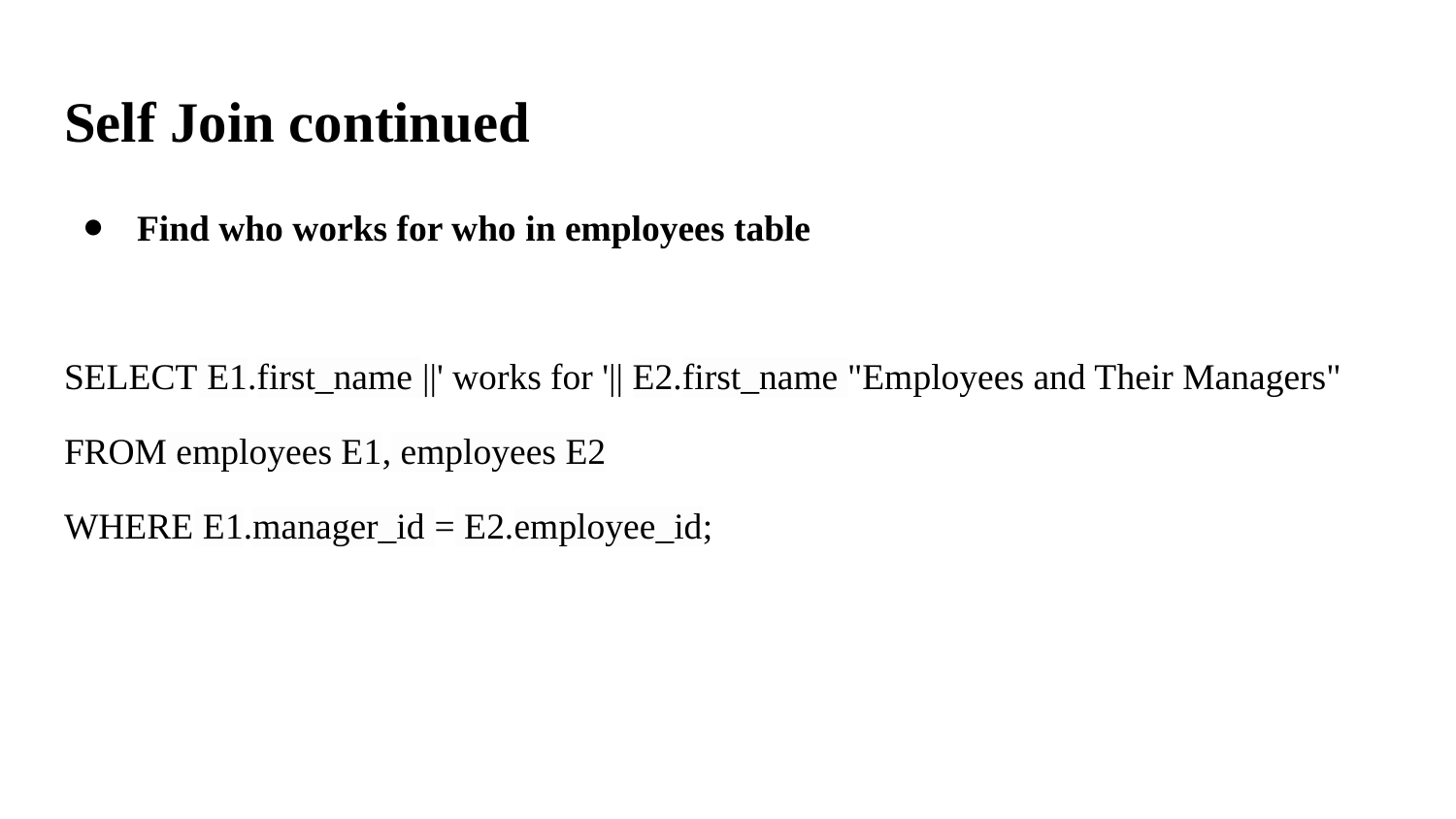

# Self Join continued
Find who works for who in employees table

SELECT E1.first_name ||' works for '|| E2.first_name "Employees and Their Managers"
FROM employees E1, employees E2
WHERE E1.manager_id = E2.employee_id;